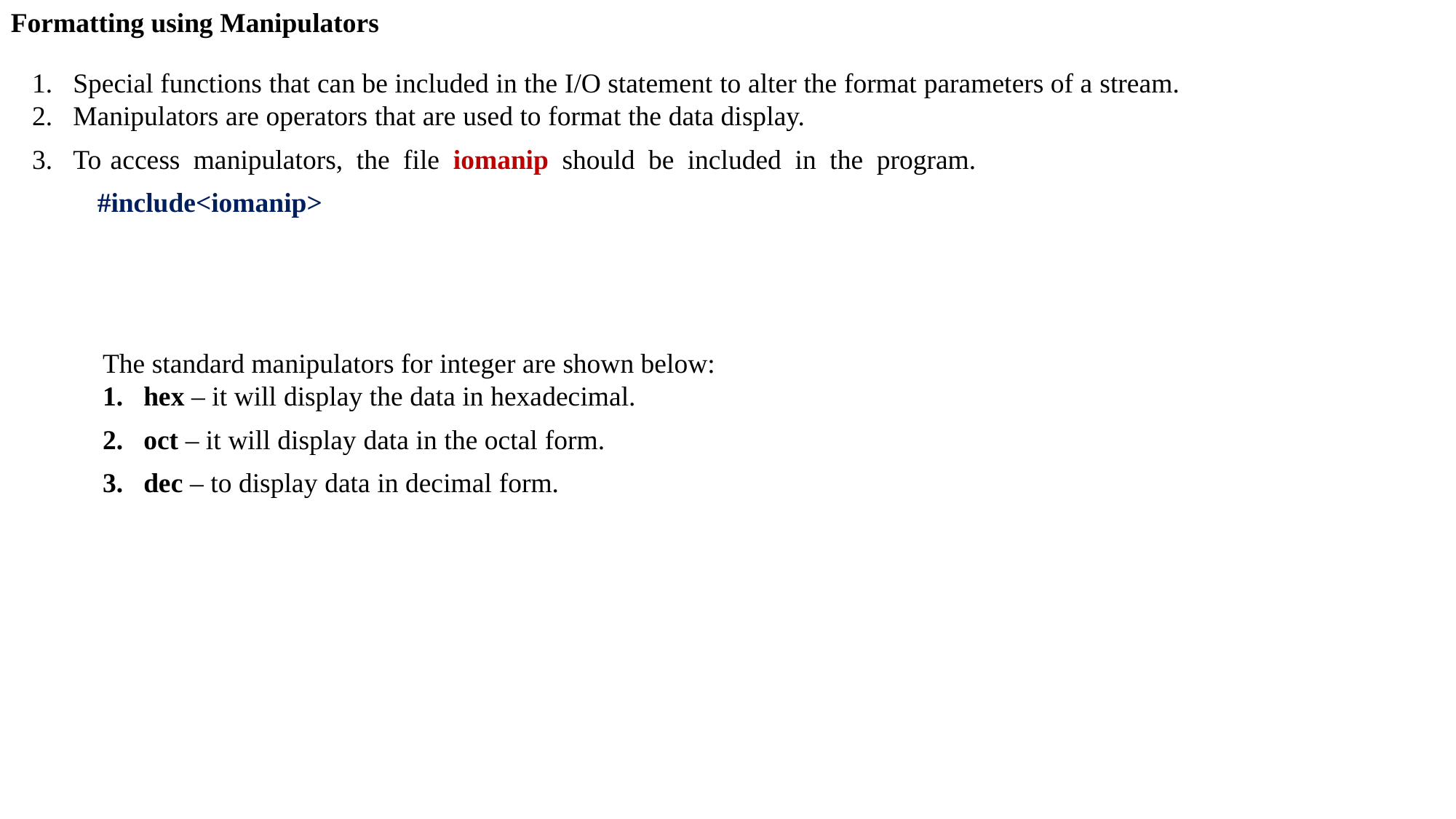

Formatting using Manipulators
Special functions that can be included in the I/O statement to alter the format parameters of a stream.
Manipulators are operators that are used to format the data display.
To access manipulators, the file iomanip should be included in the program.
#include<iomanip>
The standard manipulators for integer are shown below:
hex – it will display the data in hexadecimal.
oct – it will display data in the octal form.
dec – to display data in decimal form.